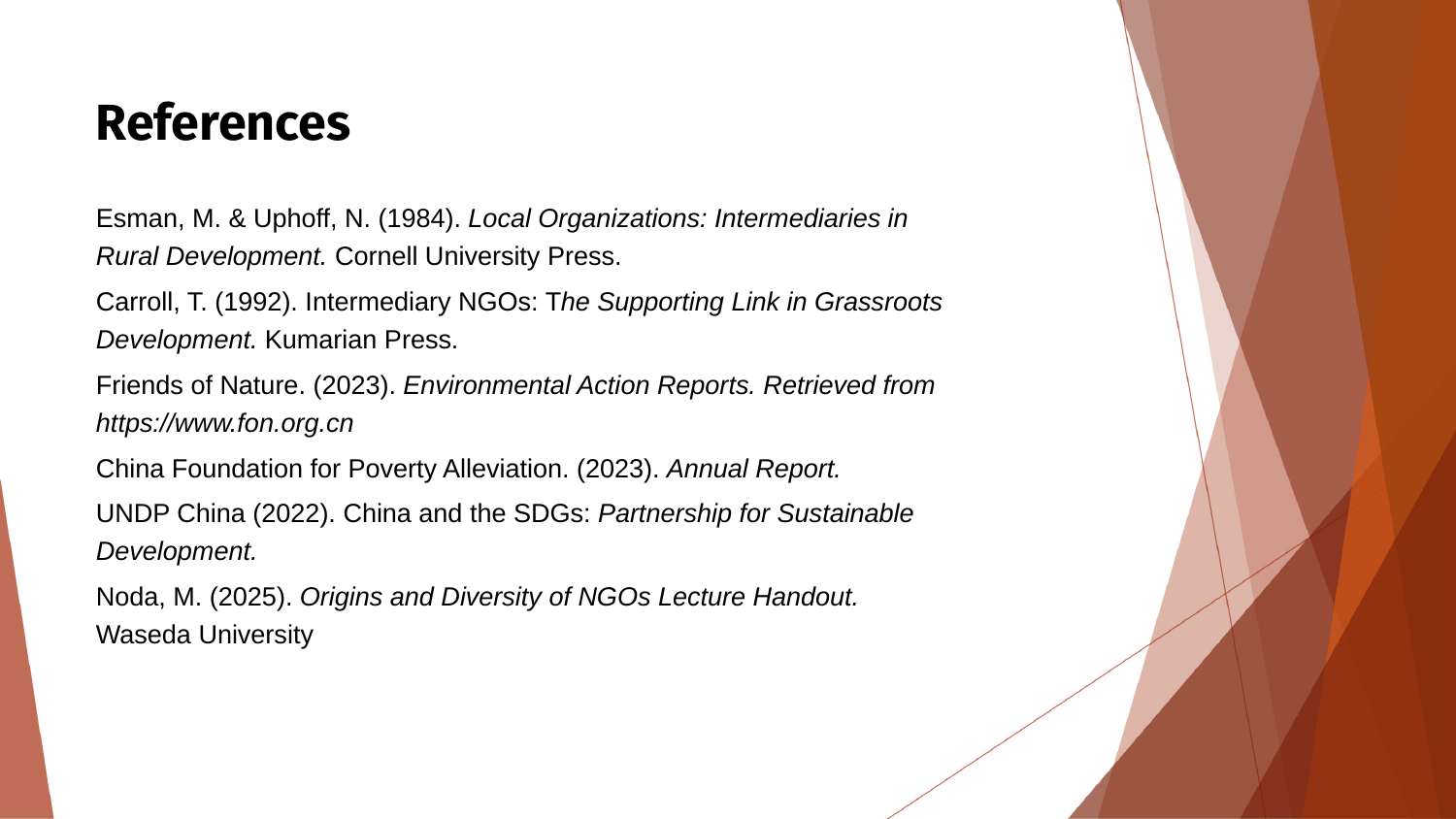

References
Esman, M. & Uphoff, N. (1984). Local Organizations: Intermediaries in Rural Development. Cornell University Press.
Carroll, T. (1992). Intermediary NGOs: The Supporting Link in Grassroots Development. Kumarian Press.
Friends of Nature. (2023). Environmental Action Reports. Retrieved from https://www.fon.org.cn
China Foundation for Poverty Alleviation. (2023). Annual Report.
UNDP China (2022). China and the SDGs: Partnership for Sustainable Development.
Noda, M. (2025). Origins and Diversity of NGOs Lecture Handout. Waseda University